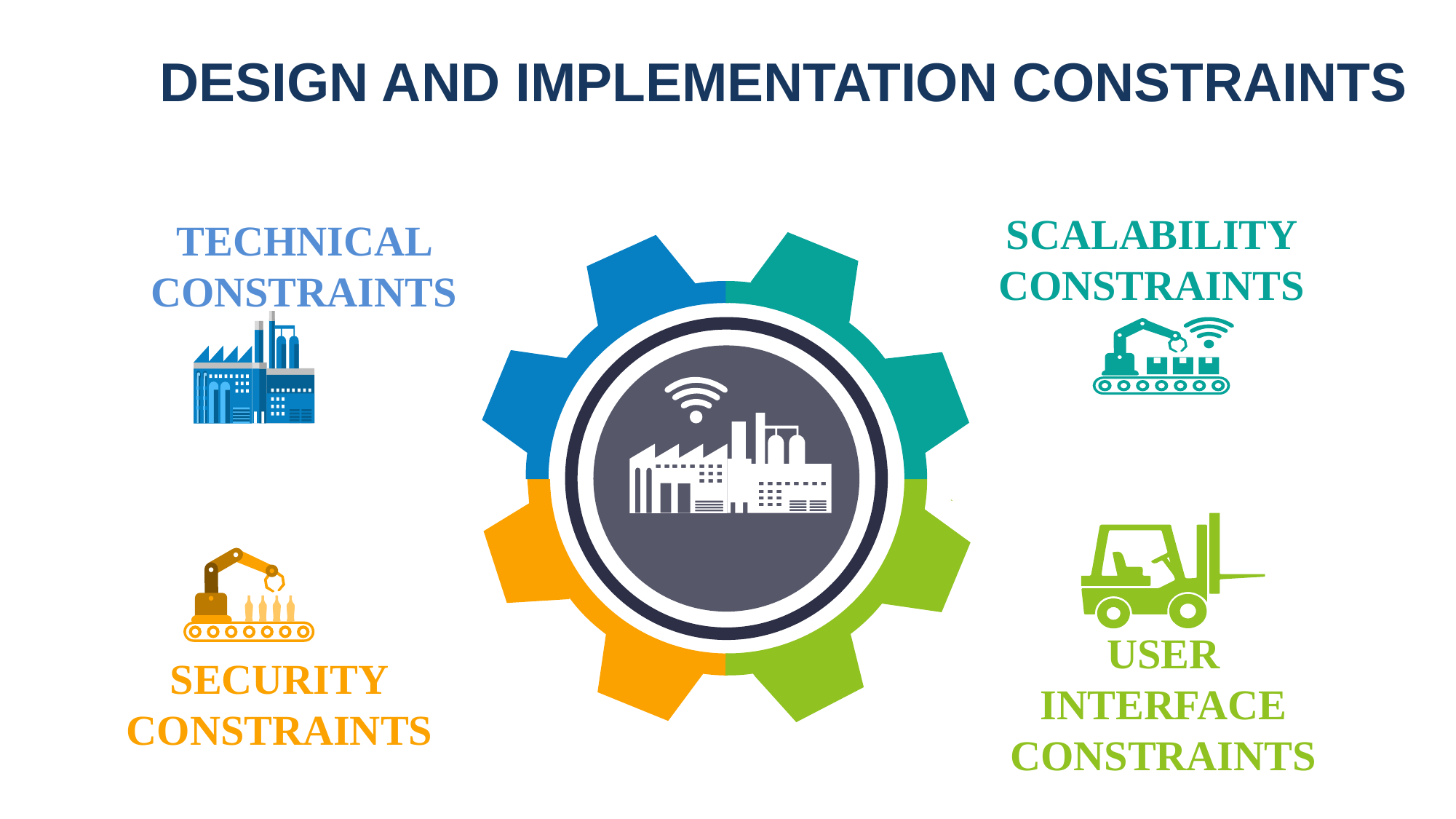

DESIGN AND IMPLEMENTATION CONSTRAINTS
SCALABILITY CONSTRAINTS
TECHNICAL CONSTRAINTS

USER INTERFACE CONSTRAINTS
SECURITY
CONSTRAINTS